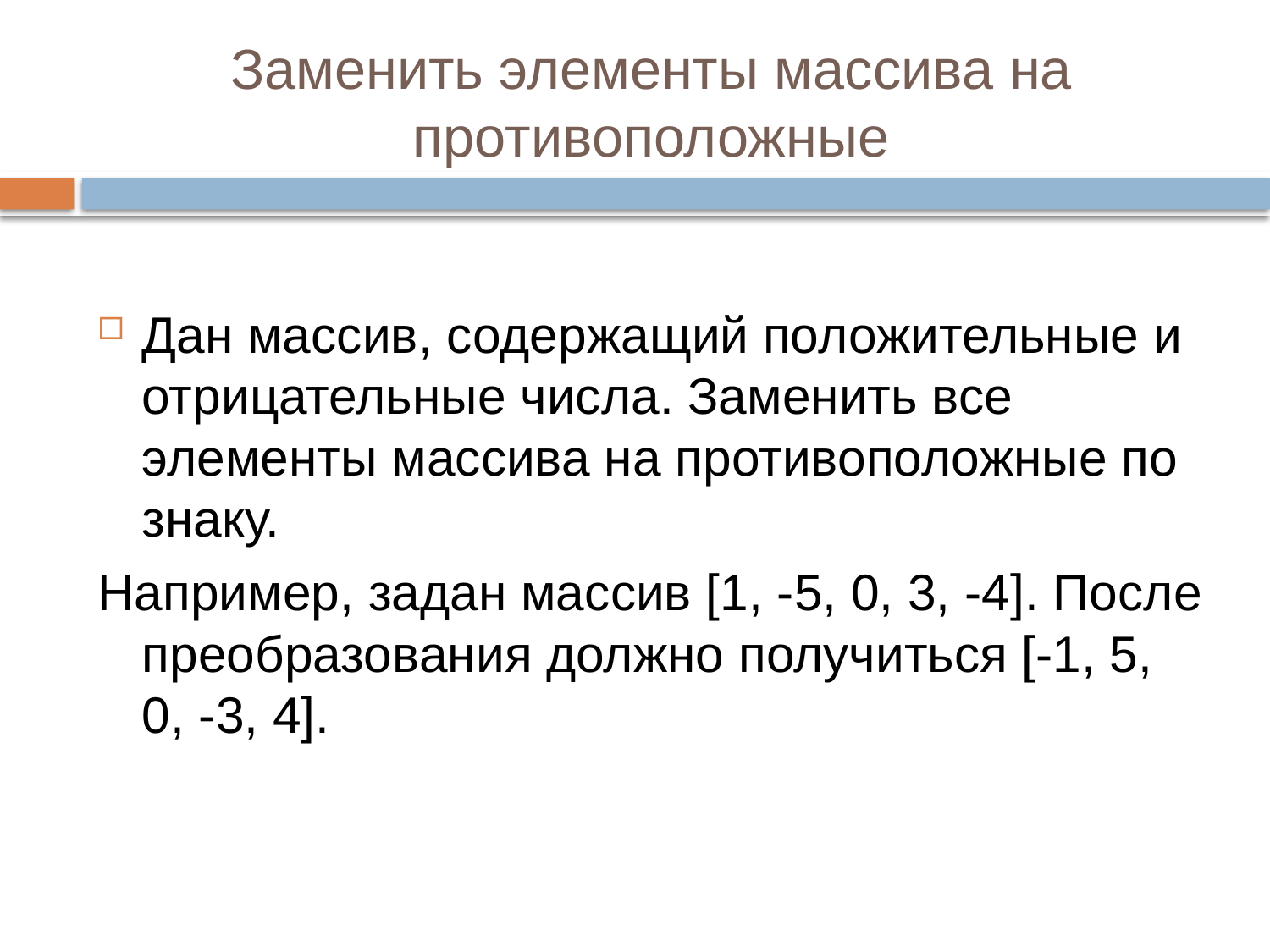

# Заменить элементы массива на противоположные

Дан массив, содержащий положительные и отрицательные числа. Заменить все элементы массива на противоположные по знаку.
Например, задан массив [1, -5, 0, 3, -4]. После преобразования должно получиться [-1, 5, 0, -3, 4].